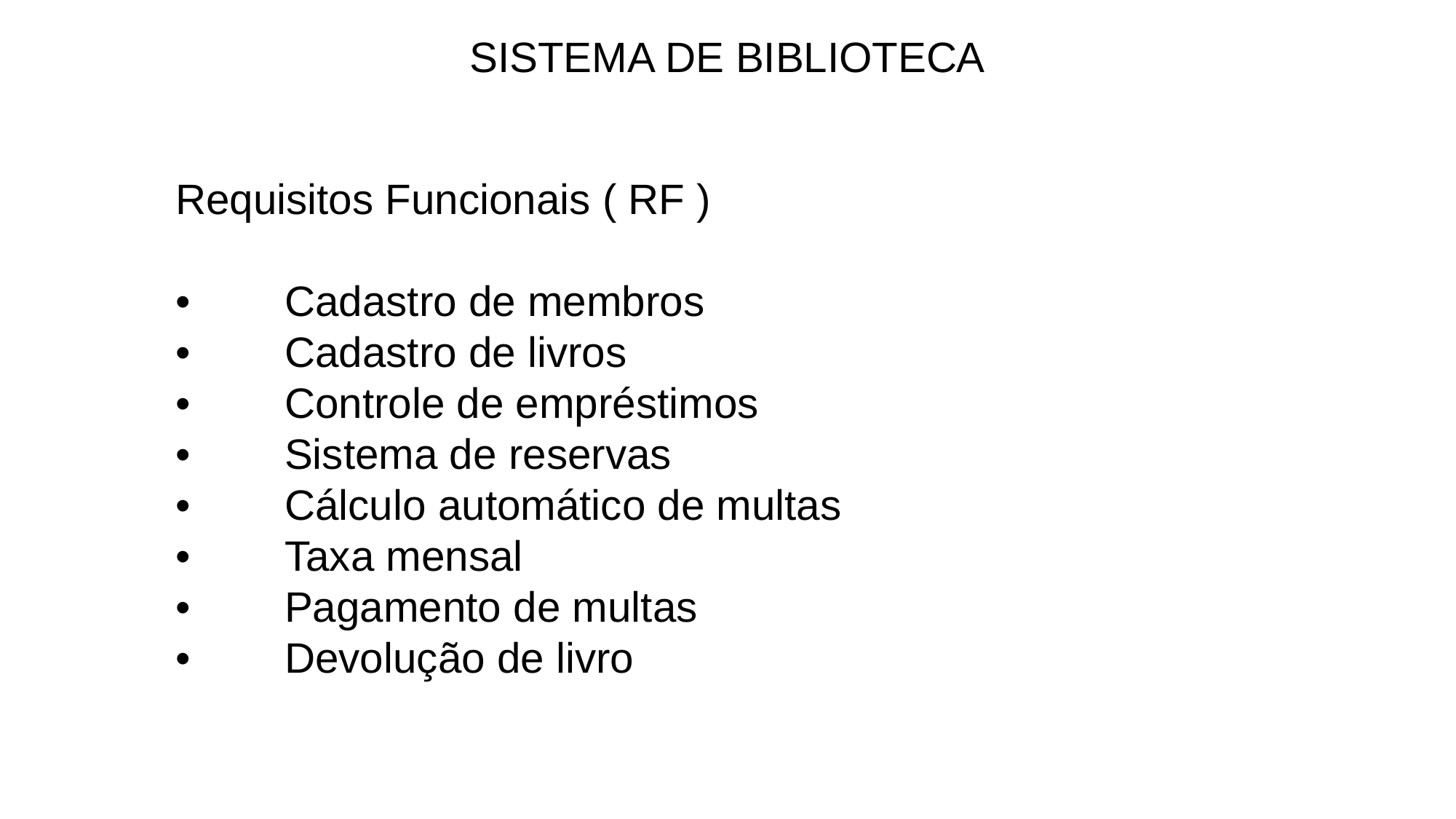

SISTEMA DE BIBLIOTECA
Requisitos Funcionais ( RF )

•	Cadastro de membros
•	Cadastro de livros
•	Controle de empréstimos
•	Sistema de reservas
•	Cálculo automático de multas
•	Taxa mensal
•	Pagamento de multas
•	Devolução de livro